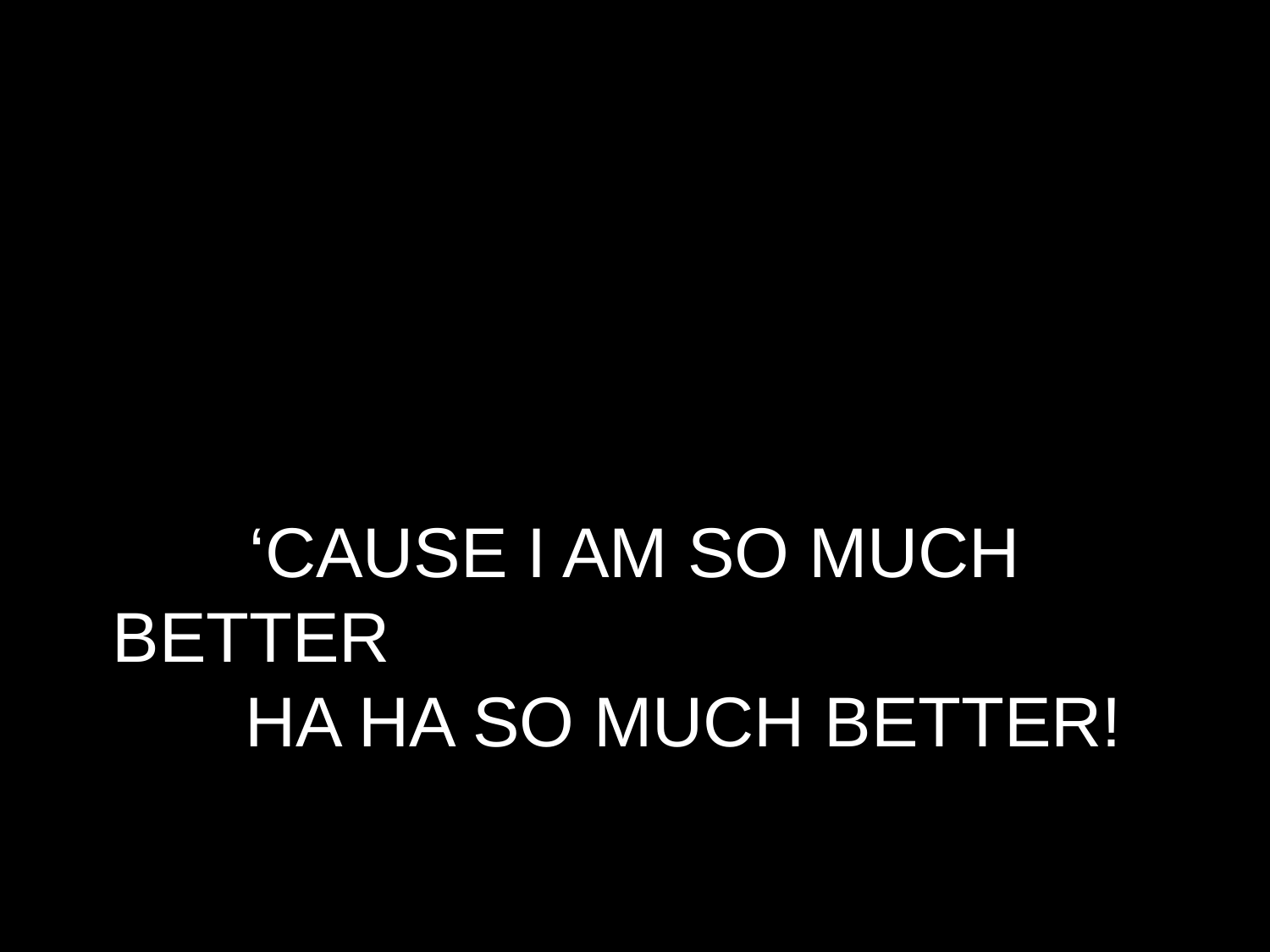

# ‘CAUSE I AM SO MUCH BETTER                                             HA HA SO MUCH BETTER!